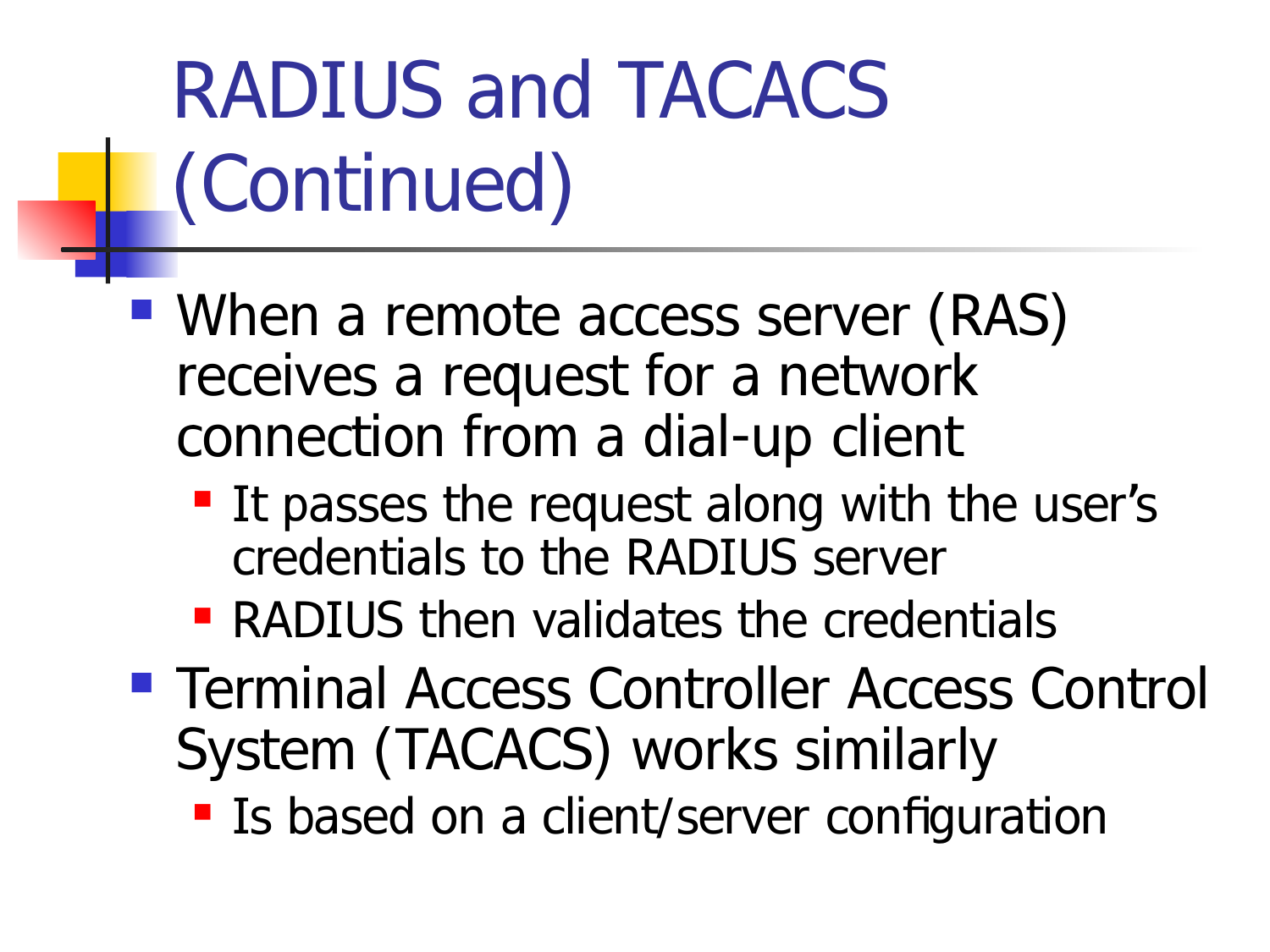

# RADIUS and TACACS (Continued)
When a remote access server (RAS) receives a request for a network connection from a dial-up client
It passes the request along with the user’s credentials to the RADIUS server
RADIUS then validates the credentials
Terminal Access Controller Access Control System (TACACS) works similarly
Is based on a client/server configuration